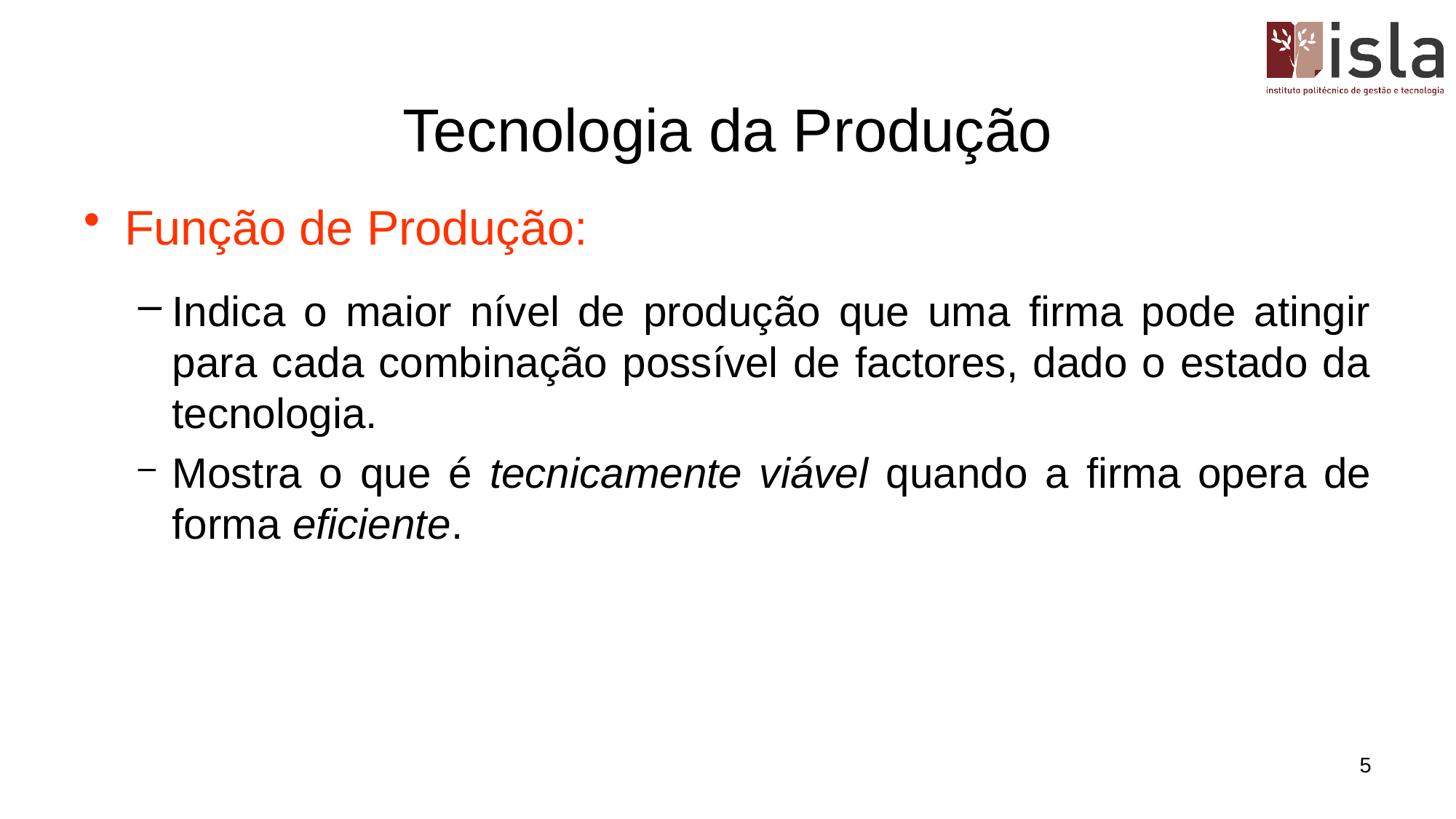

# Tecnologia da Produção
Função de Produção:
Indica o maior nível de produção que uma firma pode atingir para cada combinação possível de factores, dado o estado da tecnologia.
Mostra o que é tecnicamente viável quando a firma opera de forma eficiente.
5